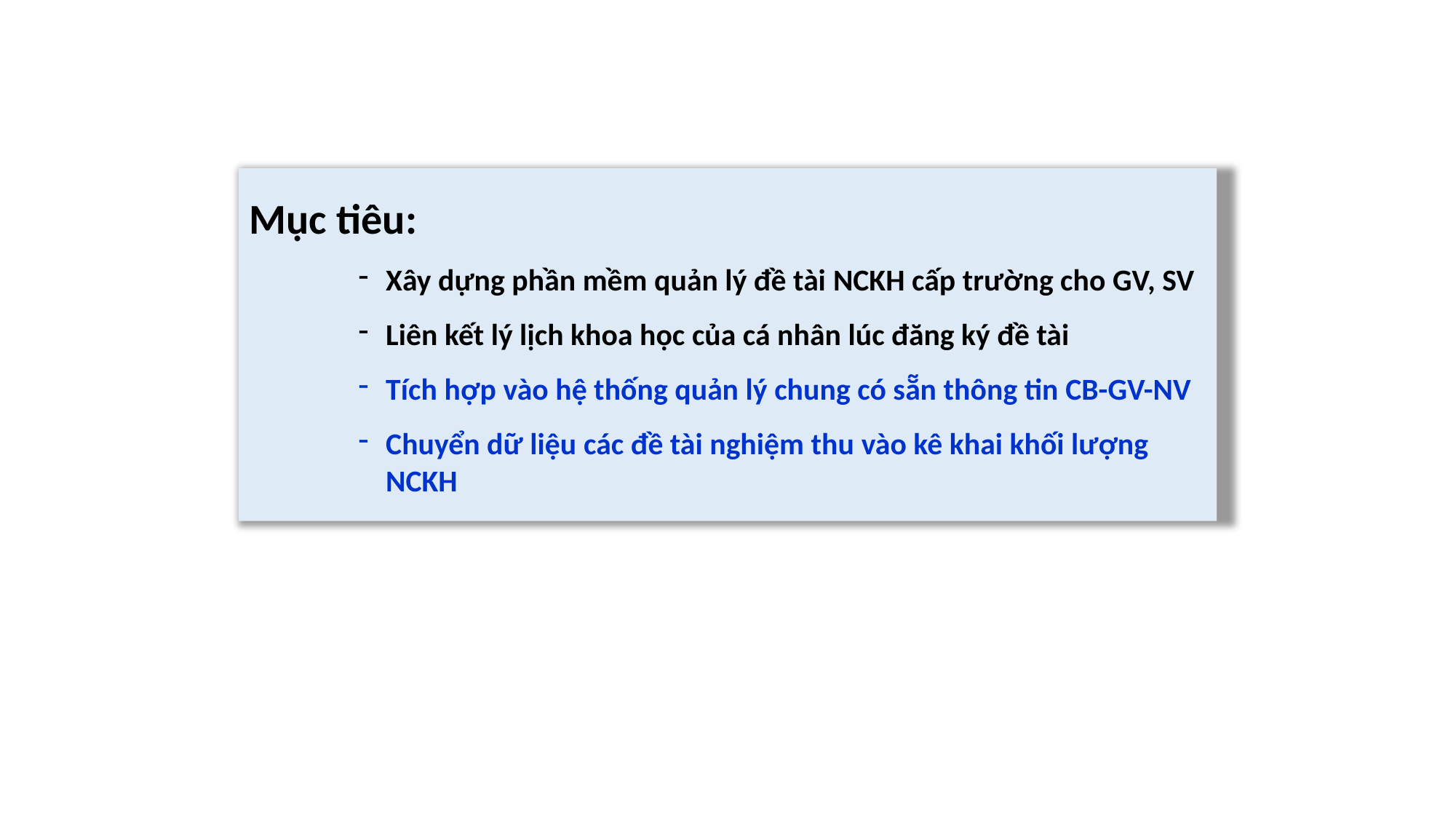

Mục tiêu:
Xây dựng phần mềm quản lý đề tài NCKH cấp trường cho GV, SV
Liên kết lý lịch khoa học của cá nhân lúc đăng ký đề tài
Tích hợp vào hệ thống quản lý chung có sẵn thông tin CB-GV-NV
Chuyển dữ liệu các đề tài nghiệm thu vào kê khai khối lượng NCKH